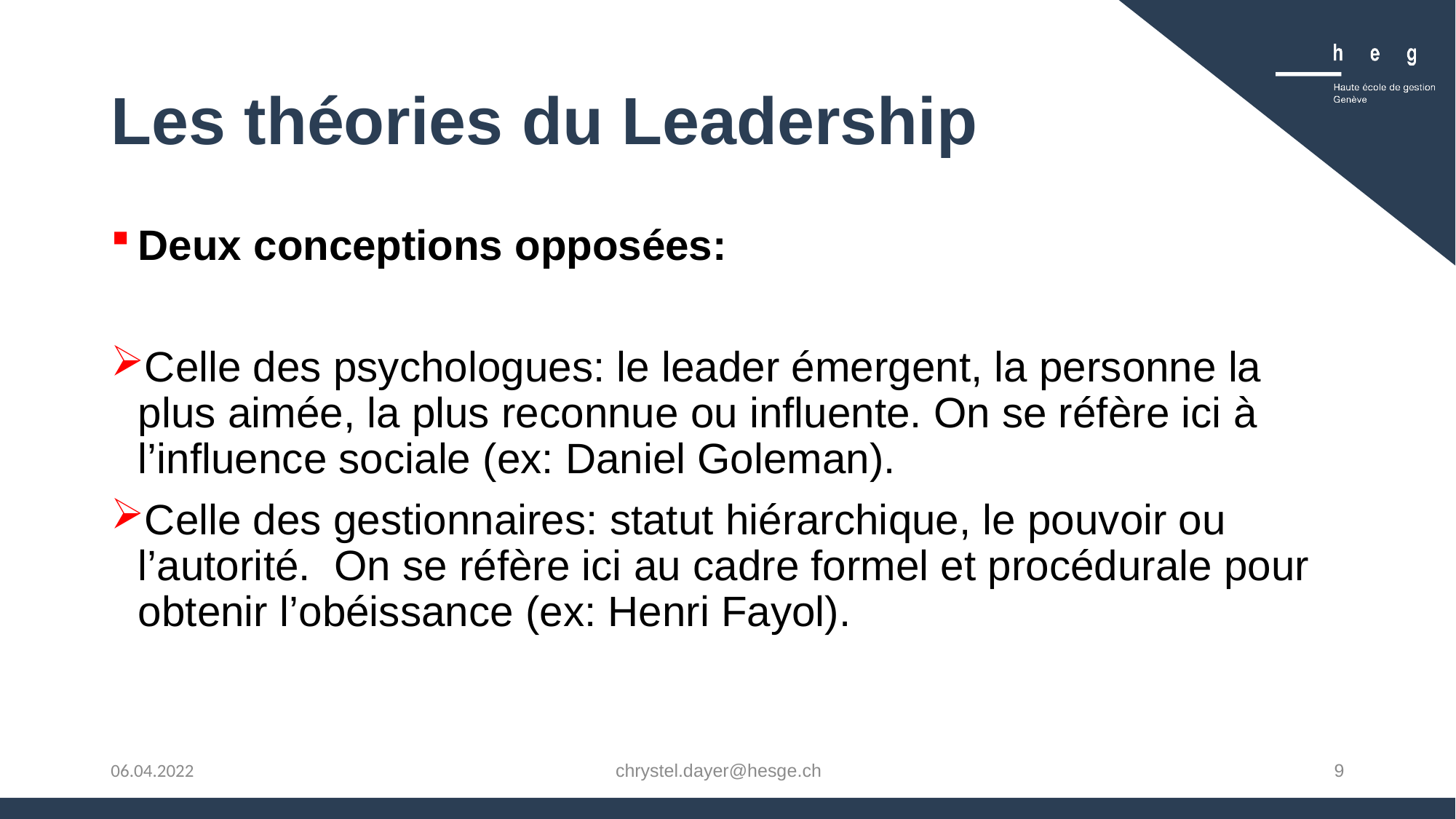

# Les théories du Leadership
Deux conceptions opposées:

Celle des psychologues: le leader émergent, la personne la plus aimée, la plus reconnue ou influente. On se réfère ici à l’influence sociale (ex: Daniel Goleman).
Celle des gestionnaires: statut hiérarchique, le pouvoir ou l’autorité.  On se réfère ici au cadre formel et procédurale pour obtenir l’obéissance (ex: Henri Fayol).
chrystel.dayer@hesge.ch
9